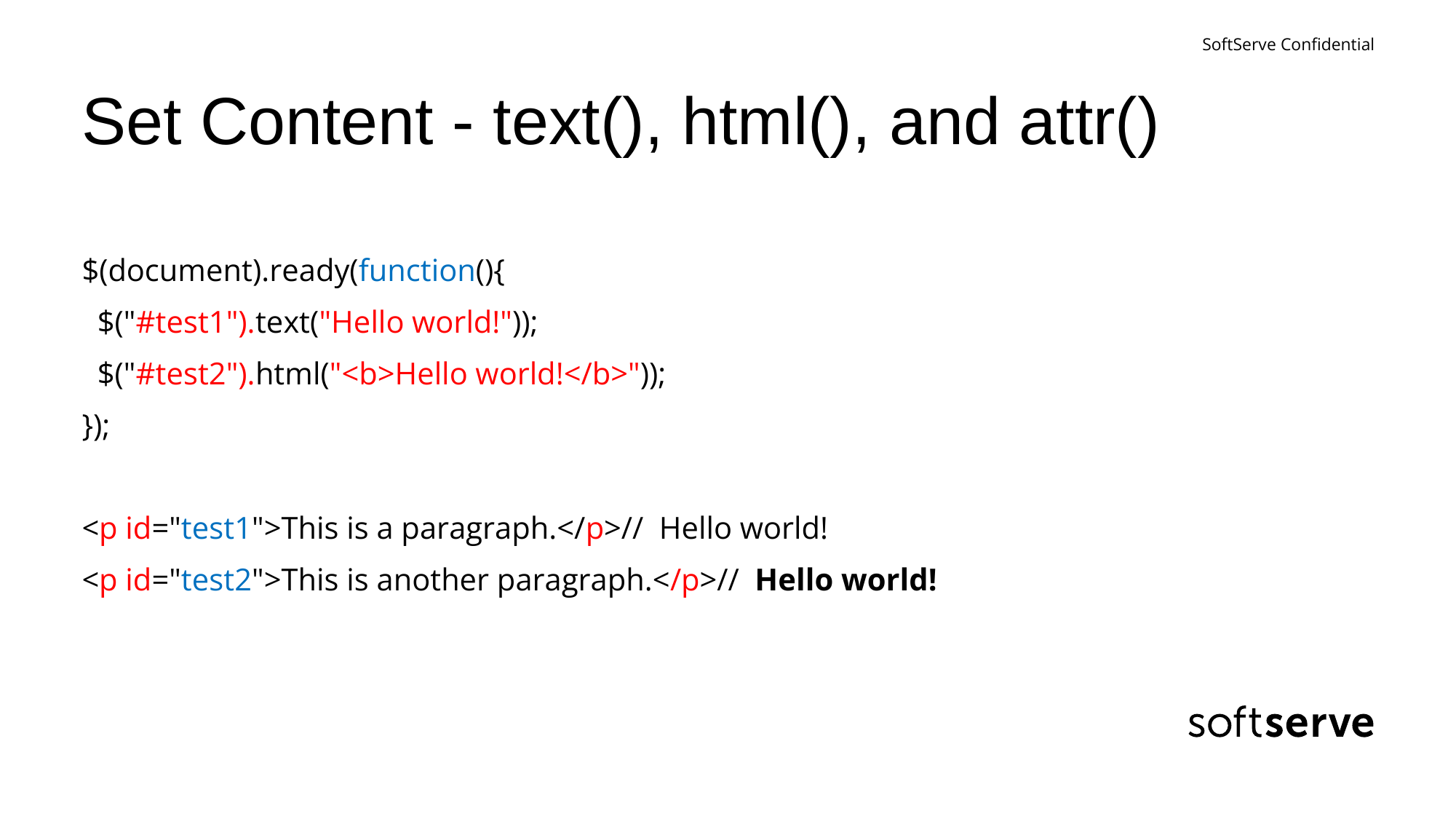

# Set Content - text(), html(), and attr()
$(document).ready(function(){
  $("#test1").text("Hello world!"));
  $("#test2").html("<b>Hello world!</b>"));
});

<p id="test1">This is a paragraph.</p>//  Hello world!
<p id="test2">This is another paragraph.</p>//  Hello world!